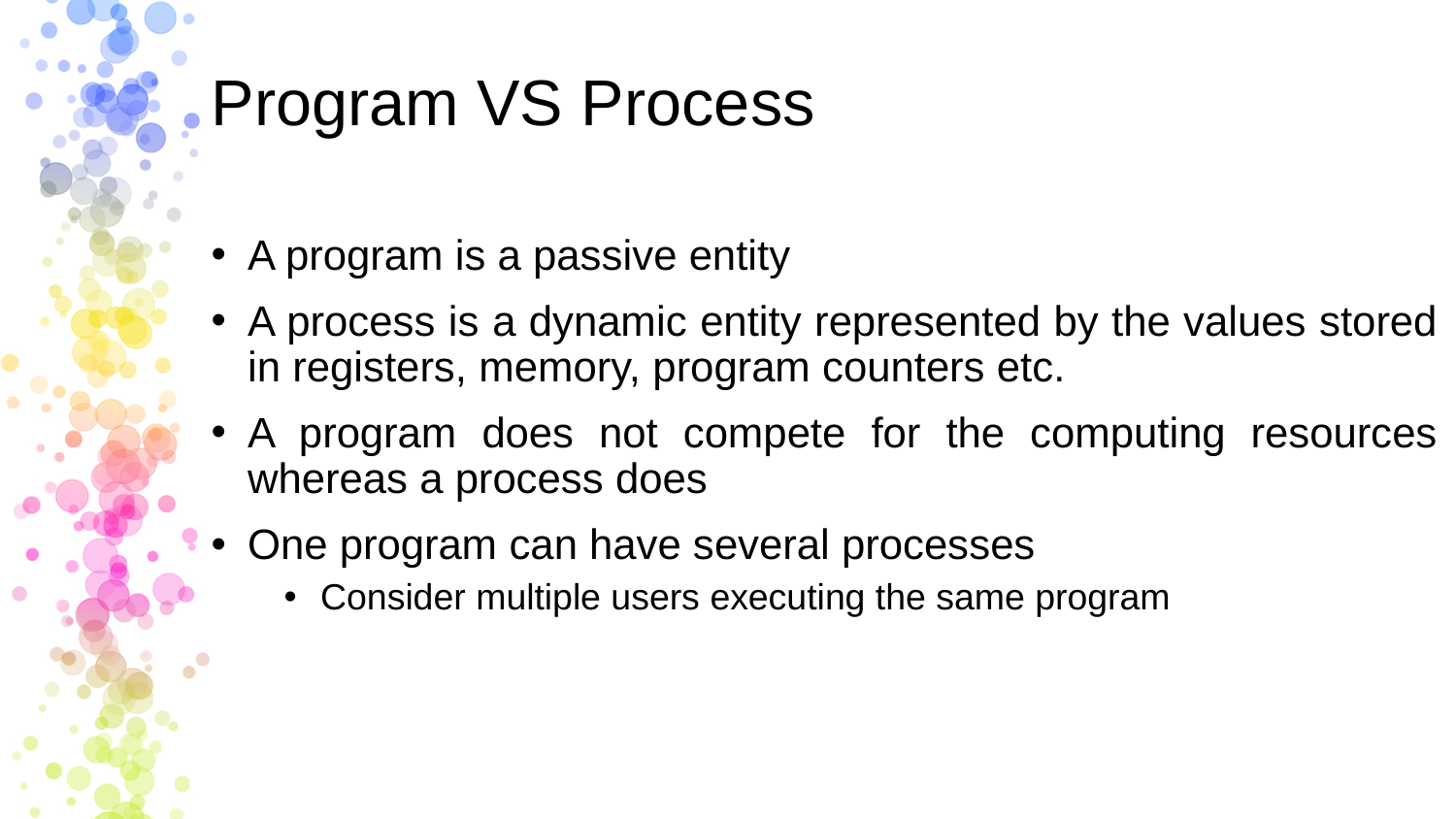

Program VS Process
A program is a passive entity
A process is a dynamic entity represented by the values stored in registers, memory, program counters etc.
A program does not compete for the computing resources whereas a process does
One program can have several processes
Consider multiple users executing the same program